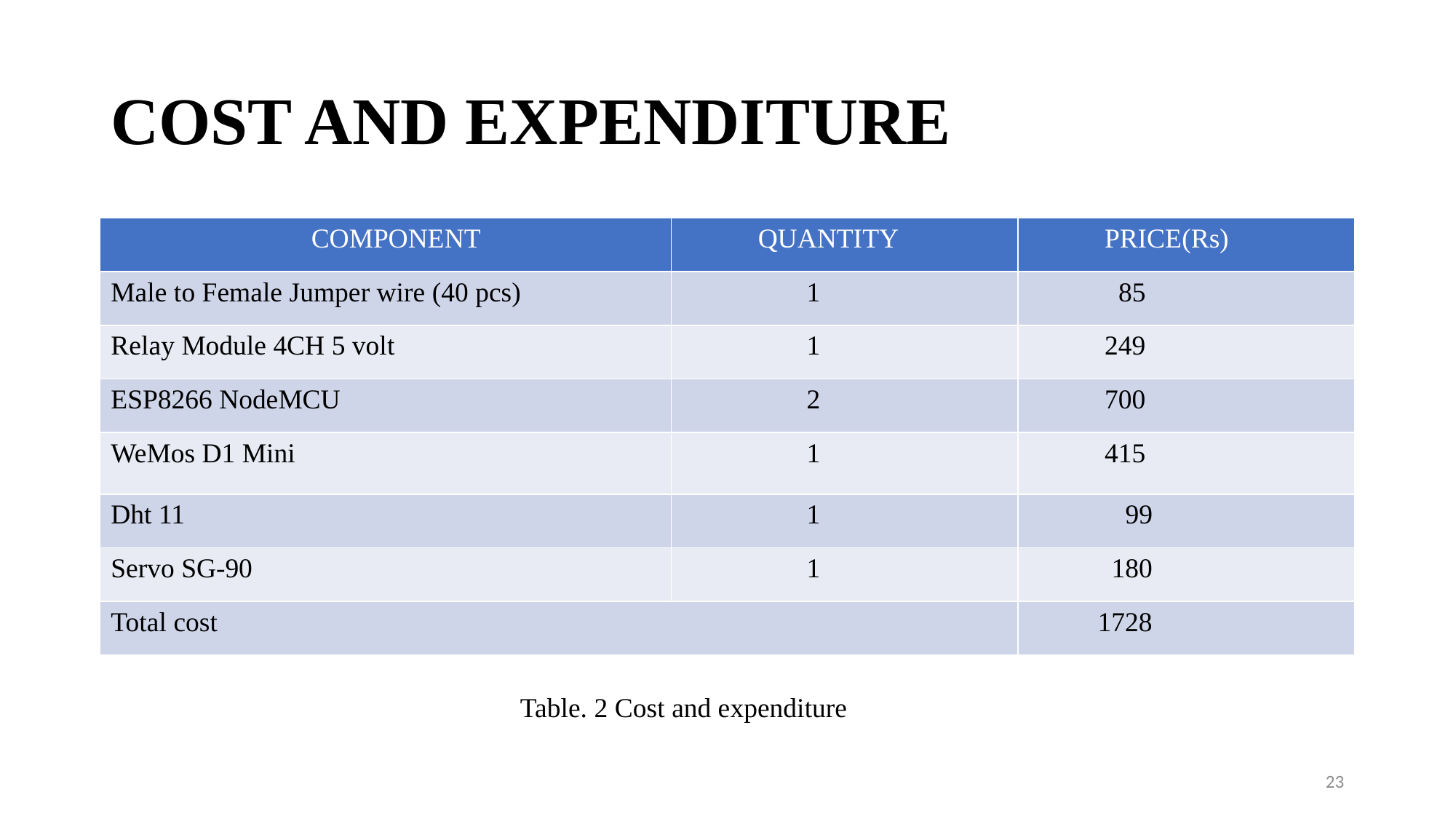

# COST AND EXPENDITURE
| COMPONENT | QUANTITY | PRICE(Rs) |
| --- | --- | --- |
| Male to Female Jumper wire (40 pcs) | 1 | 85 |
| Relay Module 4CH 5 volt | 1 | 249 |
| ESP8266 NodeMCU | 2 | 700 |
| WeMos D1 Mini | 1 | 415 |
| Dht 11 | 1 | 99 |
| Servo SG-90 | 1 | 180 |
| Total cost |  | 1728 |
Table. 2 Cost and expenditure
23